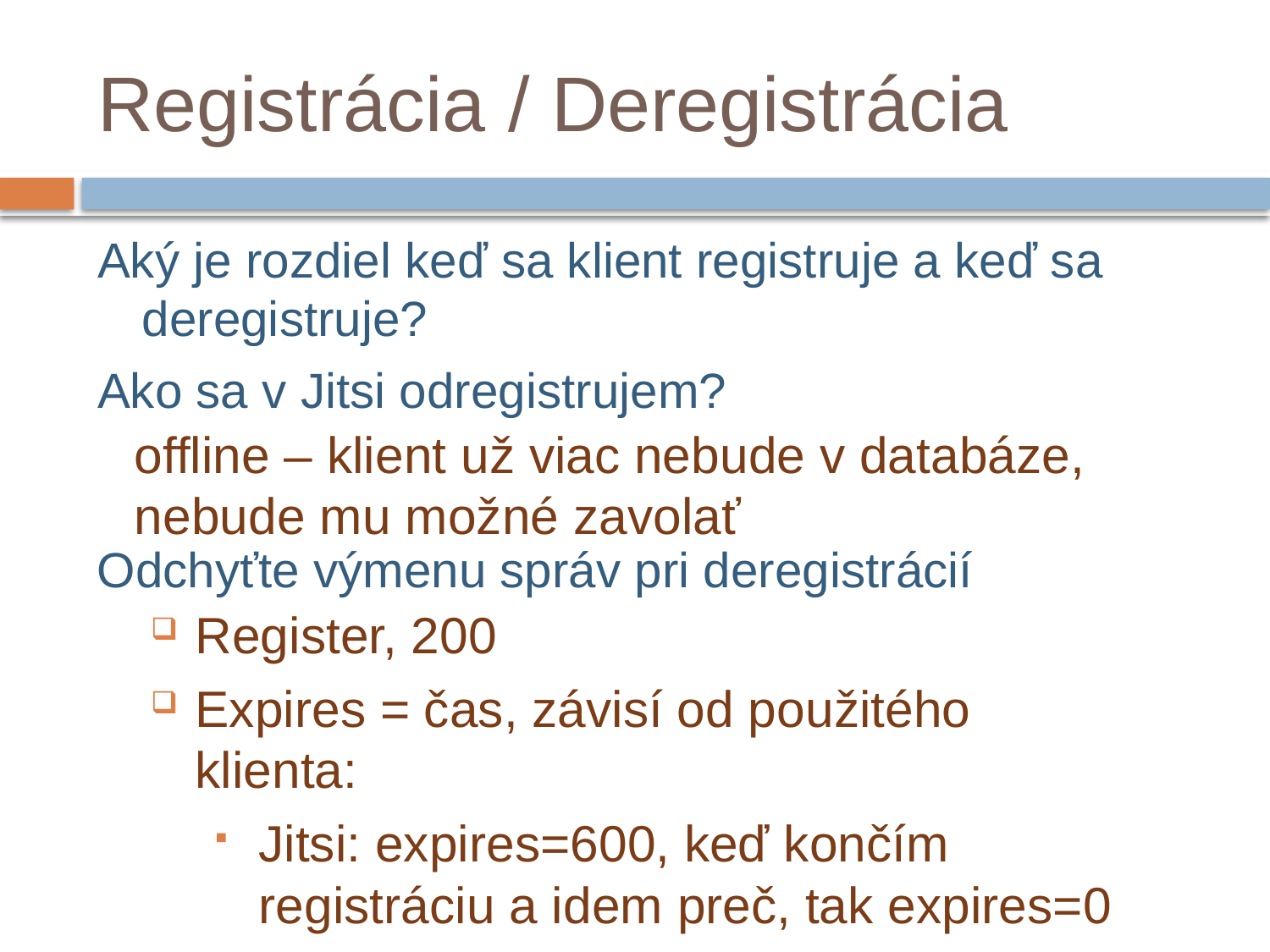

# Registrácia / Deregistrácia
Aký je rozdiel keď sa klient registruje a keď sa deregistruje?
Ako sa v Jitsi odregistrujem?
	offline – klient už viac nebude v databáze, nebude mu možné zavolať
Odchyťte výmenu správ pri deregistrácií
Register, 200
Expires = čas, závisí od použitého klienta:
Jitsi: expires=600, keď končím registráciu a idem preč, tak expires=0